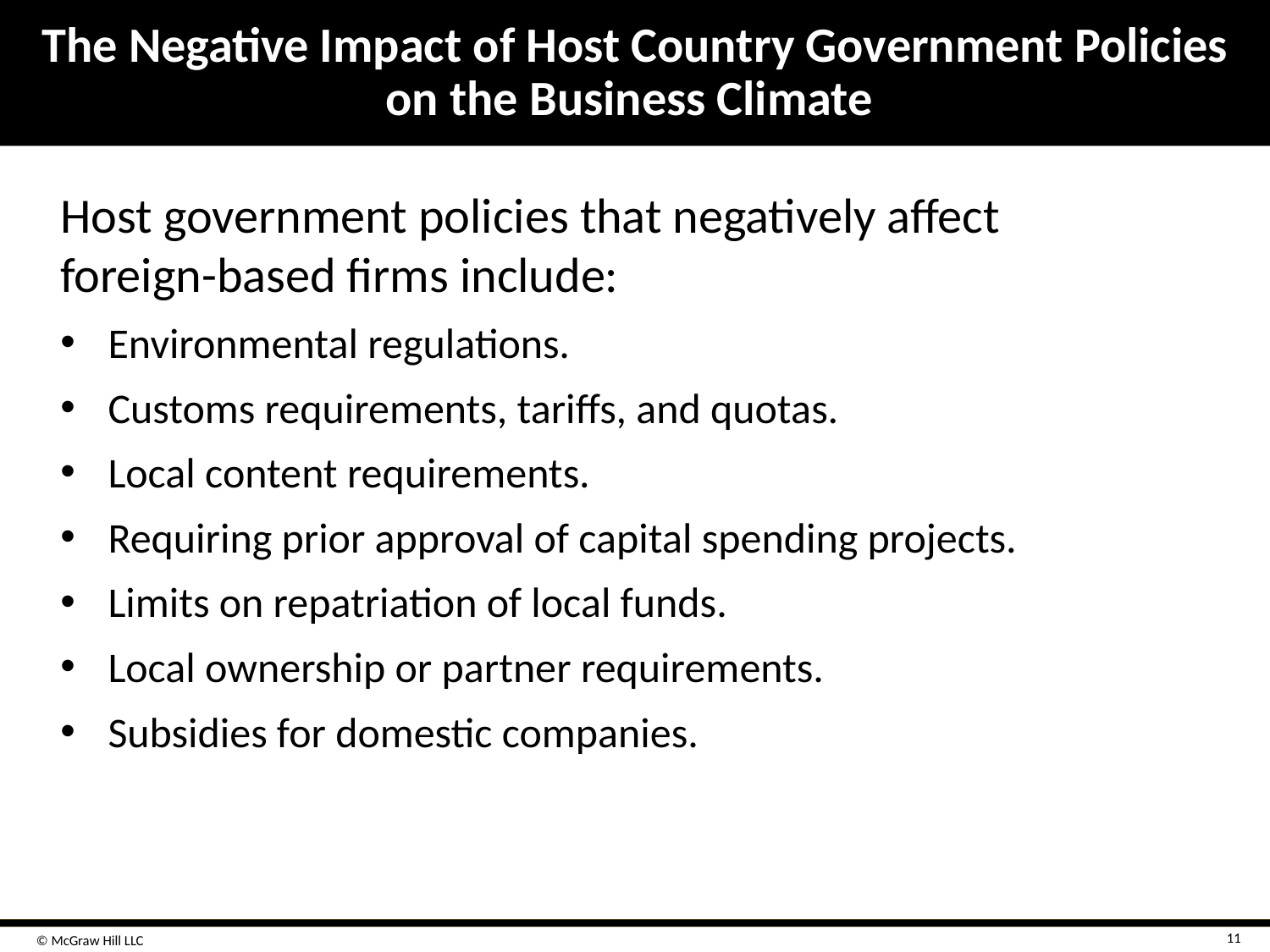

# The Negative Impact of Host Country Government Policies on the Business Climate
Host government policies that negatively affect foreign-based firms include:
Environmental regulations.
Customs requirements, tariffs, and quotas.
Local content requirements.
Requiring prior approval of capital spending projects.
Limits on repatriation of local funds.
Local ownership or partner requirements.
Subsidies for domestic companies.

11